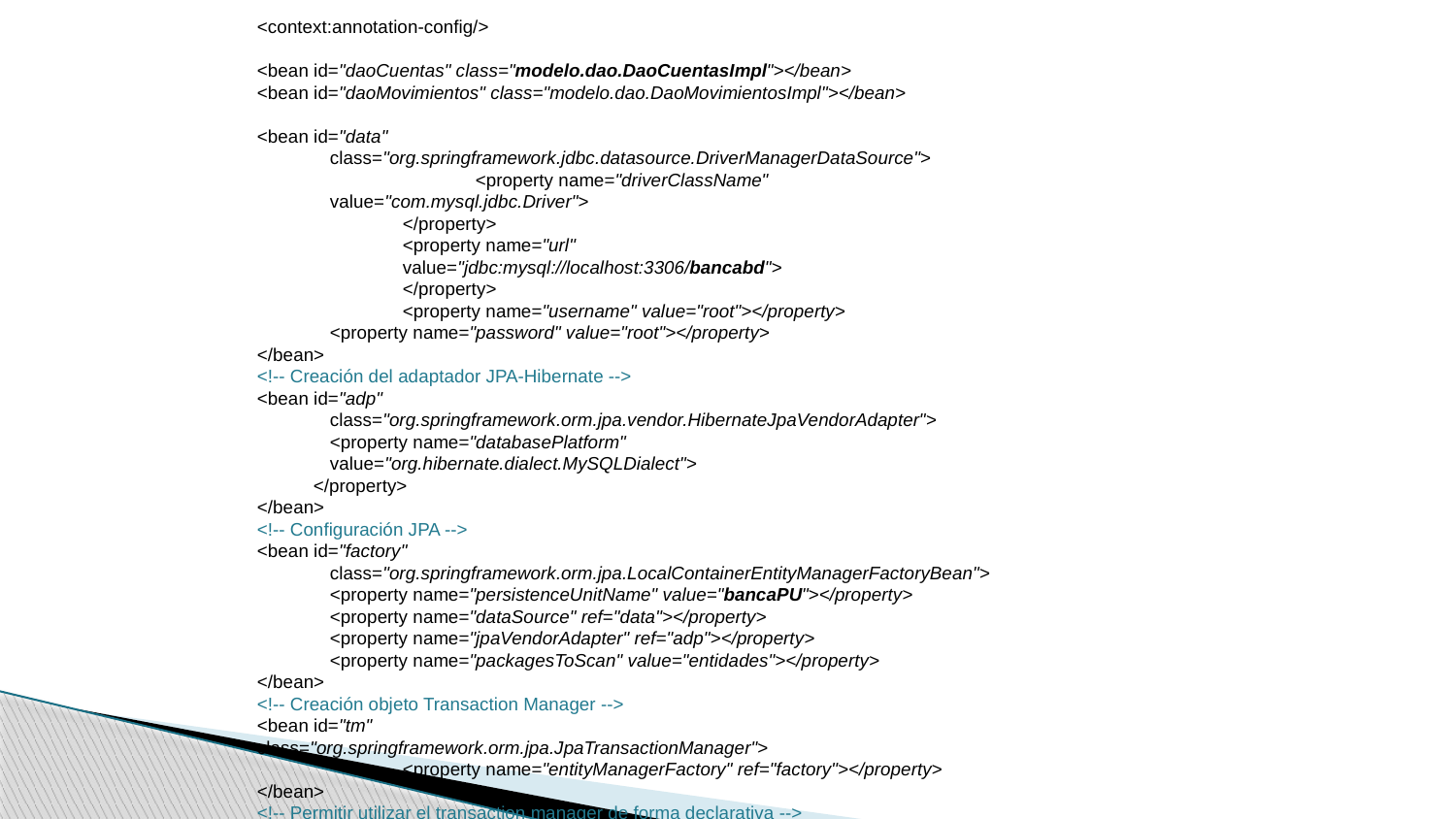

<context:annotation-config/>

<bean id="daoCuentas" class="modelo.dao.DaoCuentasImpl"></bean>
<bean id="daoMovimientos" class="modelo.dao.DaoMovimientosImpl"></bean>

<bean id="data"
class="org.springframework.jdbc.datasource.DriverManagerDataSource">
	<property name="driverClassName"
value="com.mysql.jdbc.Driver">
</property>
<property name="url"
value="jdbc:mysql://localhost:3306/bancabd">
</property>
<property name="username" value="root"></property>
<property name="password" value="root"></property>
</bean>
<!-- Creación del adaptador JPA-Hibernate -->
<bean id="adp"
class="org.springframework.orm.jpa.vendor.HibernateJpaVendorAdapter">
<property name="databasePlatform"
value="org.hibernate.dialect.MySQLDialect">
           </property>
</bean>
<!-- Configuración JPA -->
<bean id="factory"
class="org.springframework.orm.jpa.LocalContainerEntityManagerFactoryBean">
<property name="persistenceUnitName" value="bancaPU"></property>
<property name="dataSource" ref="data"></property>
<property name="jpaVendorAdapter" ref="adp"></property>
<property name="packagesToScan" value="entidades"></property>
</bean>
<!-- Creación objeto Transaction Manager -->
<bean id="tm"
class="org.springframework.orm.jpa.JpaTransactionManager">
	<property name="entityManagerFactory" ref="factory"></property>
</bean>
<!-- Permitir utilizar el transaction manager de forma declarativa -->
<!-- Atributo transaction manager con el nombre tm -->
<tx:annotation-driven transaction-manager="tm"/>